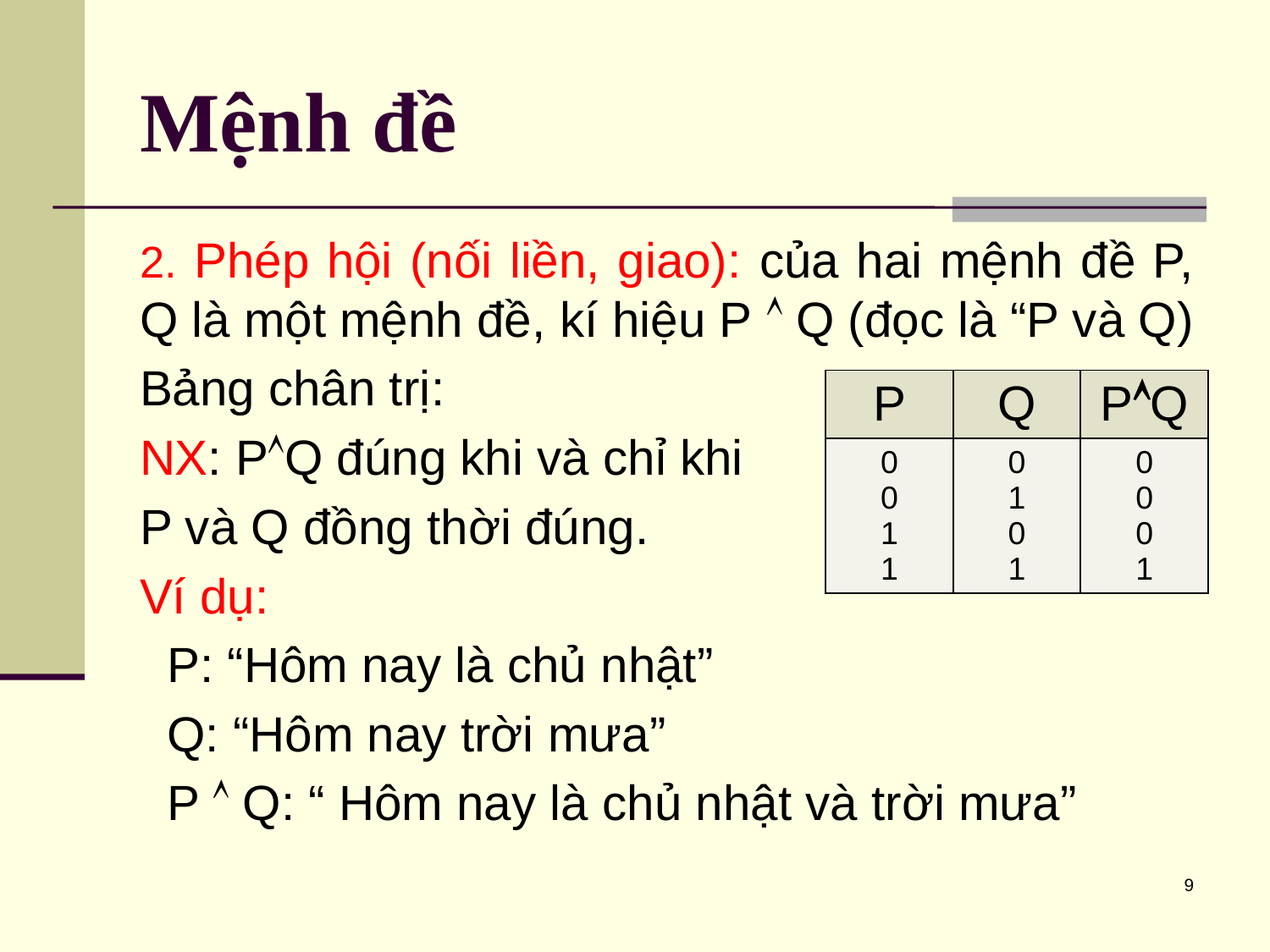

# Mệnh đề
 Phép hội (nối liền, giao): của hai mệnh đề P, Q là một mệnh đề, kí hiệu P ∧ Q (đọc là “P và Q)
Bảng chân trị:
NX: P∧Q đúng khi và chỉ khi
P và Q đồng thời đúng.
Ví dụ:
  P: “Hôm nay là chủ nhật”
  Q: “Hôm nay trời mưa”
  P ∧ Q: “ Hôm nay là chủ nhật và trời mưa”
| P | Q | P∧Q |
| --- | --- | --- |
| 0 0 1 1 | 0 1 0 1 | 0 0 0 1 |
9